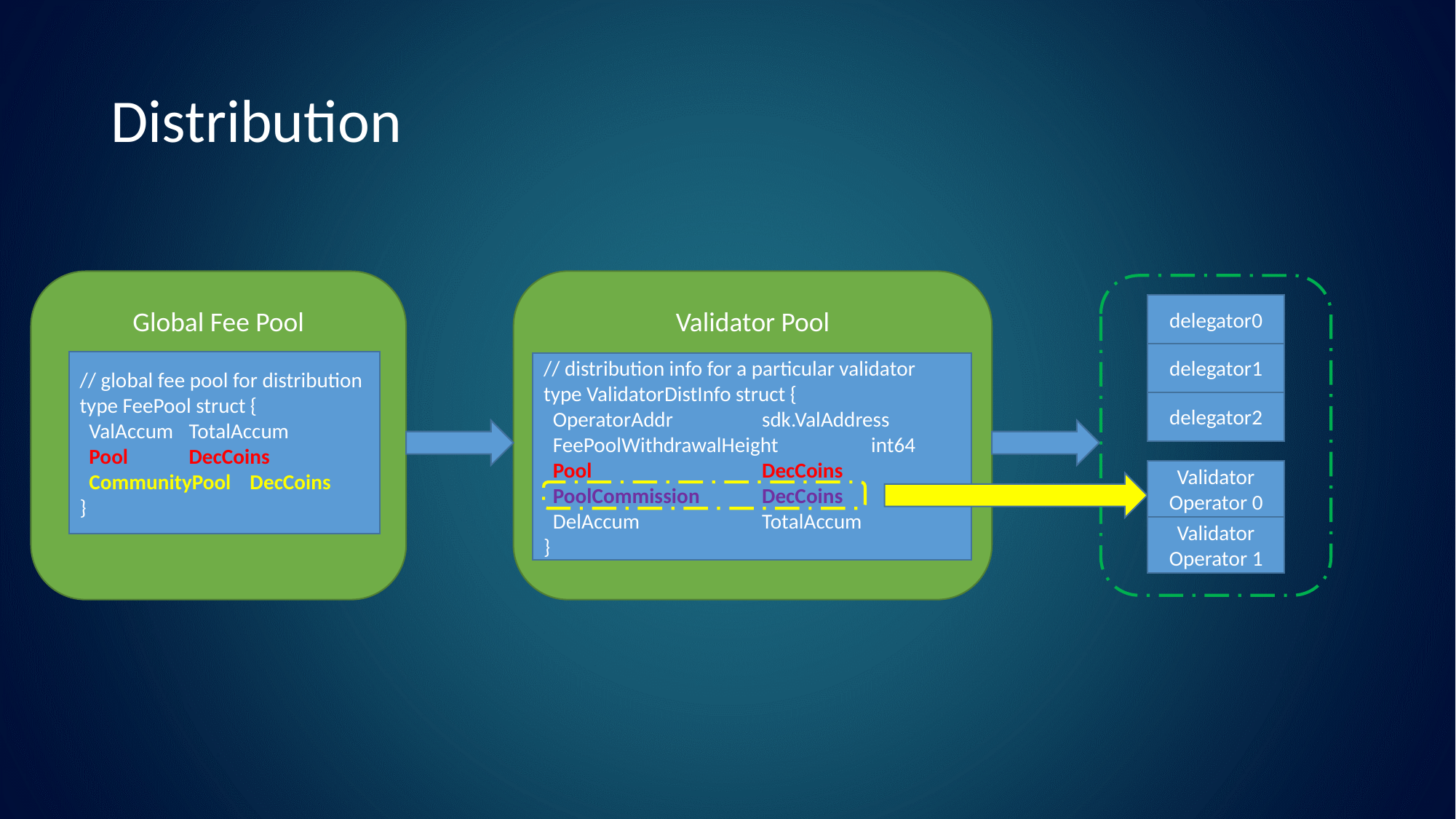

# Distribution
Validator Pool

Global Fee Pool

delegator0
delegator1
// global fee pool for distribution
type FeePool struct {
  ValAccum	TotalAccum
  Pool	DecCoins
  CommunityPool    DecCoins
}
// distribution info for a particular validator
type ValidatorDistInfo struct {
  OperatorAddr 	sdk.ValAddress
  FeePoolWithdrawalHeight	int64
  Pool		DecCoins
  PoolCommission       	DecCoins
  DelAccum		TotalAccum
}
delegator2

Validator
Operator 0

Validator
Operator 1